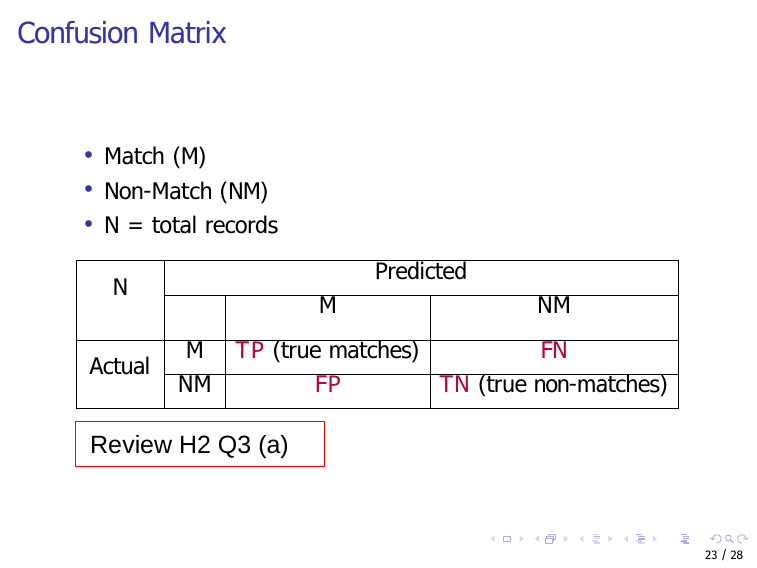

Confusion Matrix
Match (M)
Non-Match (NM)
N = total records
| N | Predicted |  |  |
| --- | --- | --- | --- |
|  |  | M | NM |
| Actual | M | TP (true matches) | FN |
|  | NM | FP | TN (true non-matches) |
Review H2 Q3 (a)
23 / 28